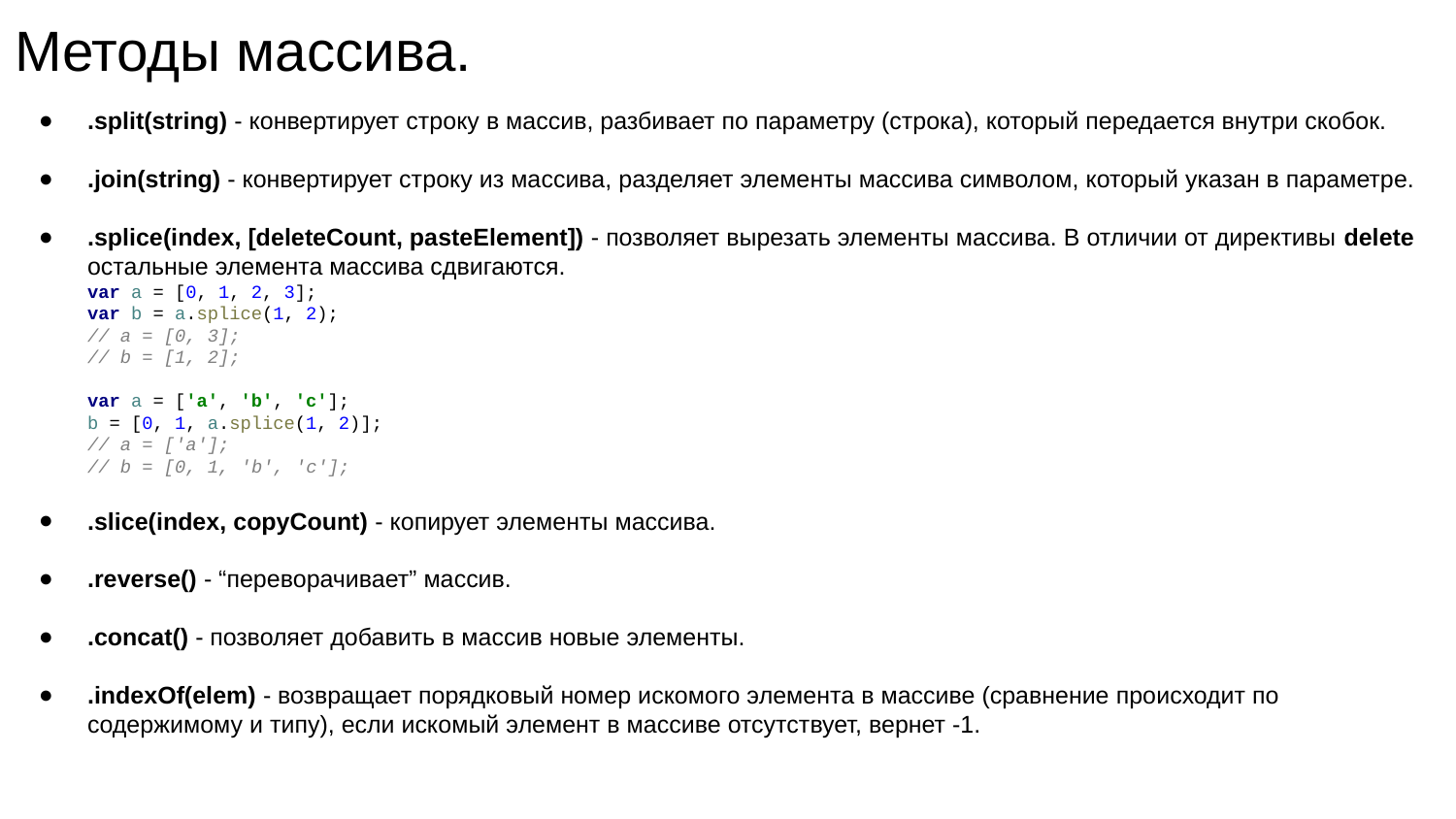

Методы массива.
.split(string) - конвертирует строку в массив, разбивает по параметру (строка), который передается внутри скобок.

.join(string) - конвертирует строку из массива, разделяет элементы массива символом, который указан в параметре.

.splice(index, [deleteCount, pasteElement]) - позволяет вырезать элементы массива. В отличии от директивы delete остальные элемента массива сдвигаются.
var a = [0, 1, 2, 3];
var b = a.splice(1, 2);
// a = [0, 3];
// b = [1, 2];

var a = ['a', 'b', 'c'];
b = [0, 1, a.splice(1, 2)];
// a = ['a'];
// b = [0, 1, 'b', 'c'];

.slice(index, copyCount) - копирует элементы массива.

.reverse() - “переворачивает” массив.

.concat() - позволяет добавить в массив новые элементы.

.indexOf(elem) - возвращает порядковый номер искомого элемента в массиве (сравнение происходит по содержимому и типу), если искомый элемент в массиве отсутствует, вернет -1.